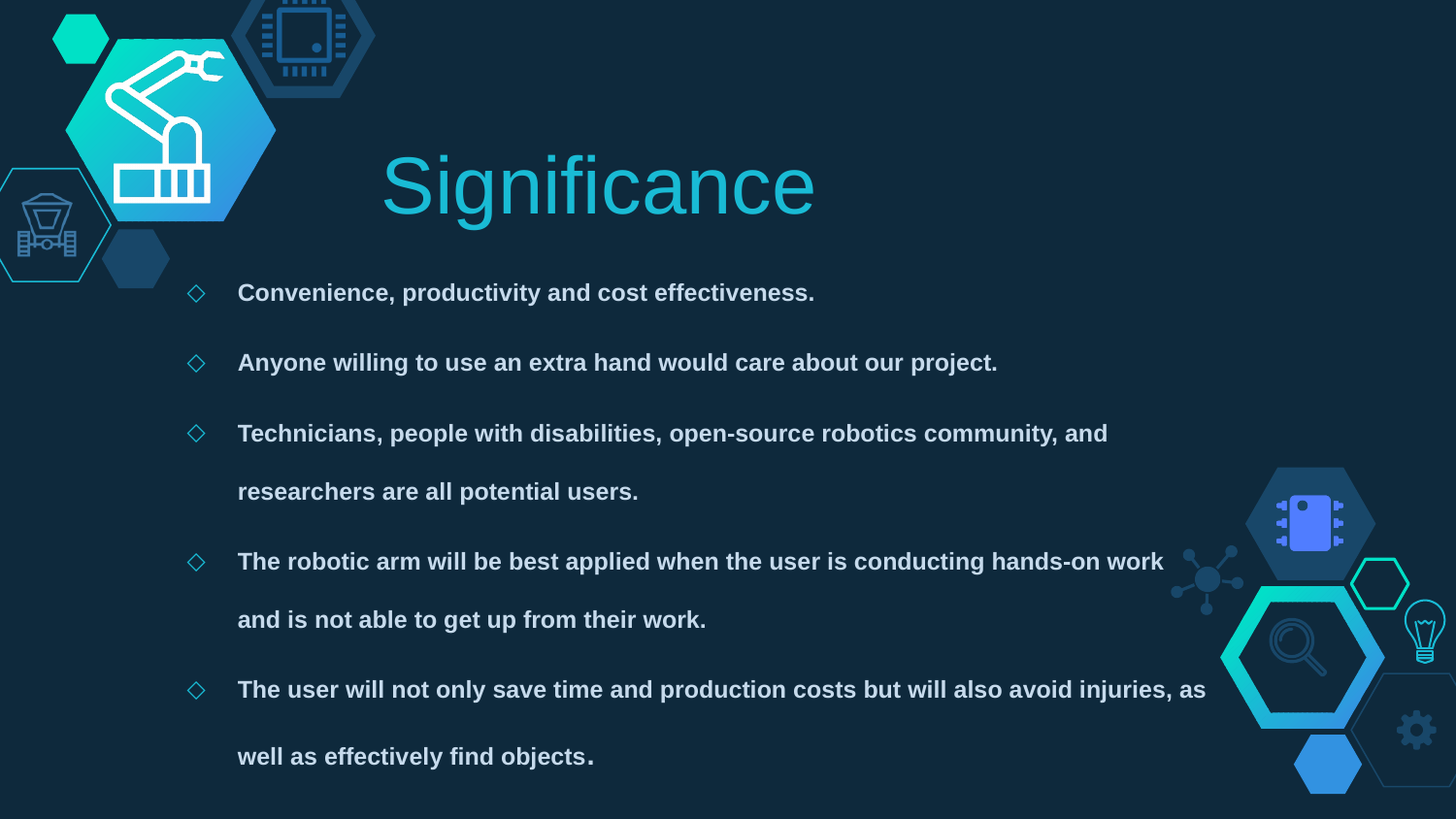

# Significance
Convenience, productivity and cost effectiveness.
Anyone willing to use an extra hand would care about our project.
Technicians, people with disabilities, open-source robotics community, and researchers are all potential users.
The robotic arm will be best applied when the user is conducting hands-on work and is not able to get up from their work.
The user will not only save time and production costs but will also avoid injuries, as well as effectively find objects.